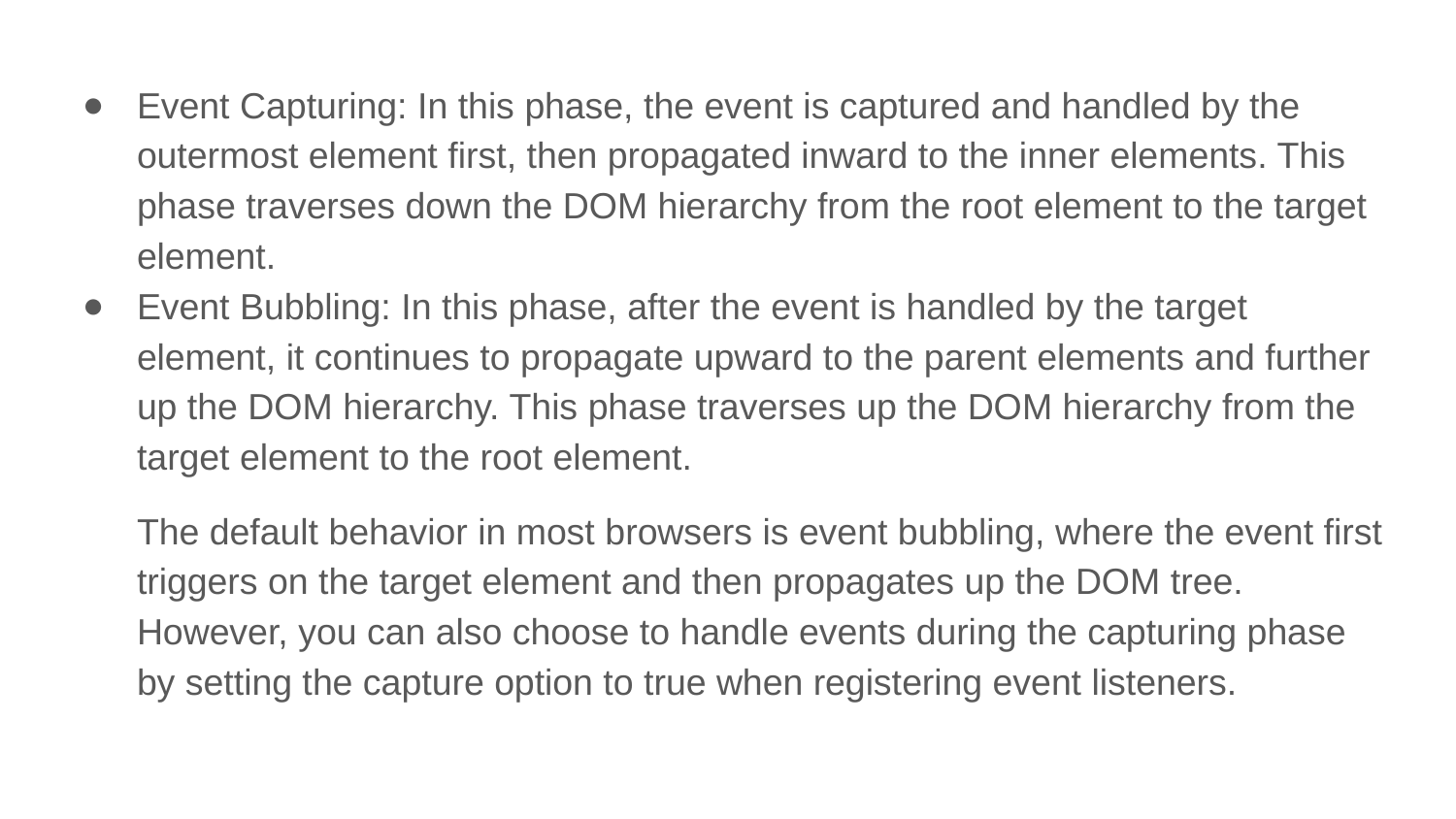

Event Capturing: In this phase, the event is captured and handled by the outermost element first, then propagated inward to the inner elements. This phase traverses down the DOM hierarchy from the root element to the target element.
Event Bubbling: In this phase, after the event is handled by the target element, it continues to propagate upward to the parent elements and further up the DOM hierarchy. This phase traverses up the DOM hierarchy from the target element to the root element.
The default behavior in most browsers is event bubbling, where the event first triggers on the target element and then propagates up the DOM tree. However, you can also choose to handle events during the capturing phase by setting the capture option to true when registering event listeners.